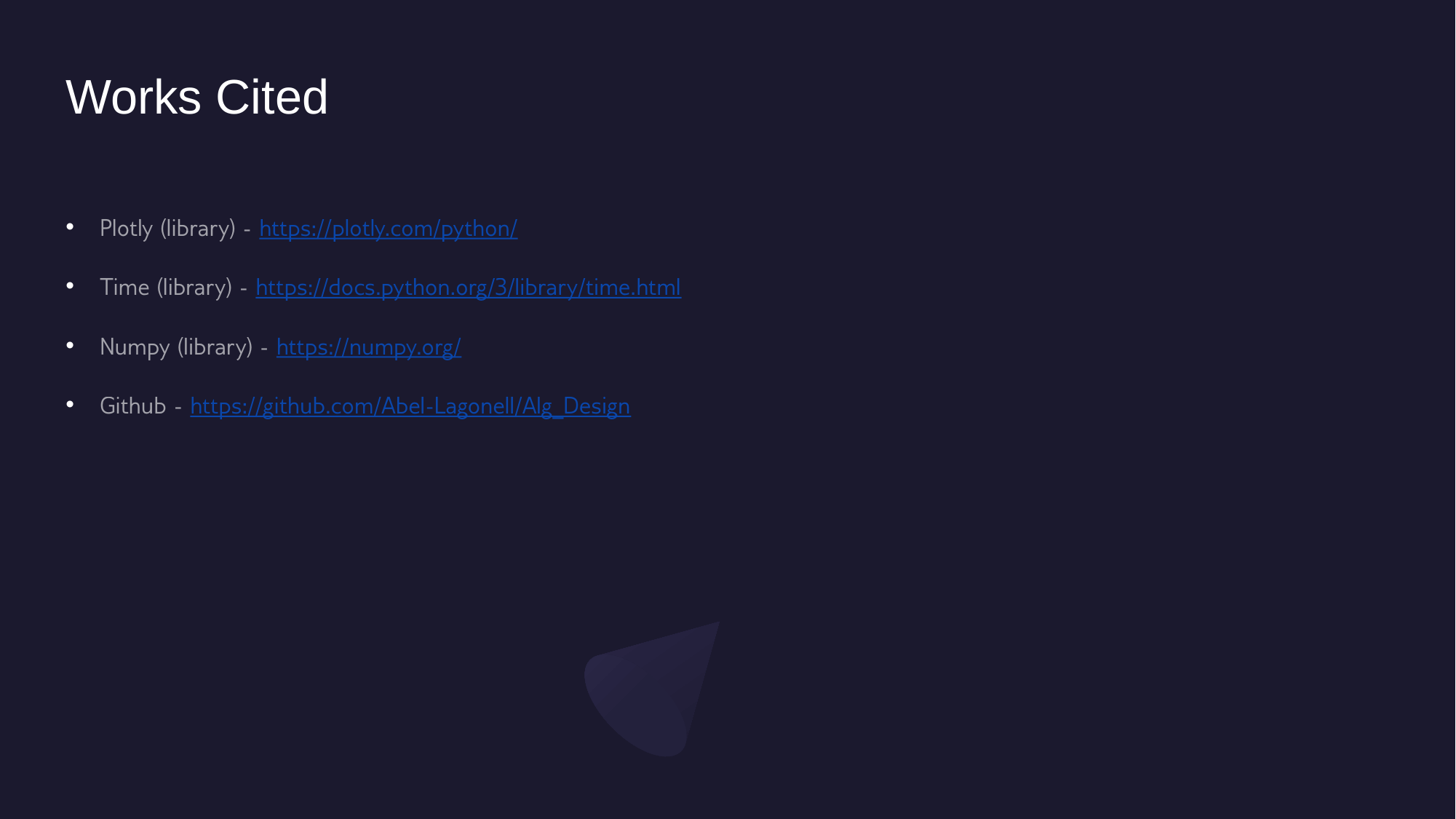

# Works Cited
Plotly (library) - https://plotly.com/python/
Time (library) - https://docs.python.org/3/library/time.html
Numpy (library) - https://numpy.org/
Github - https://github.com/Abel-Lagonell/Alg_Design